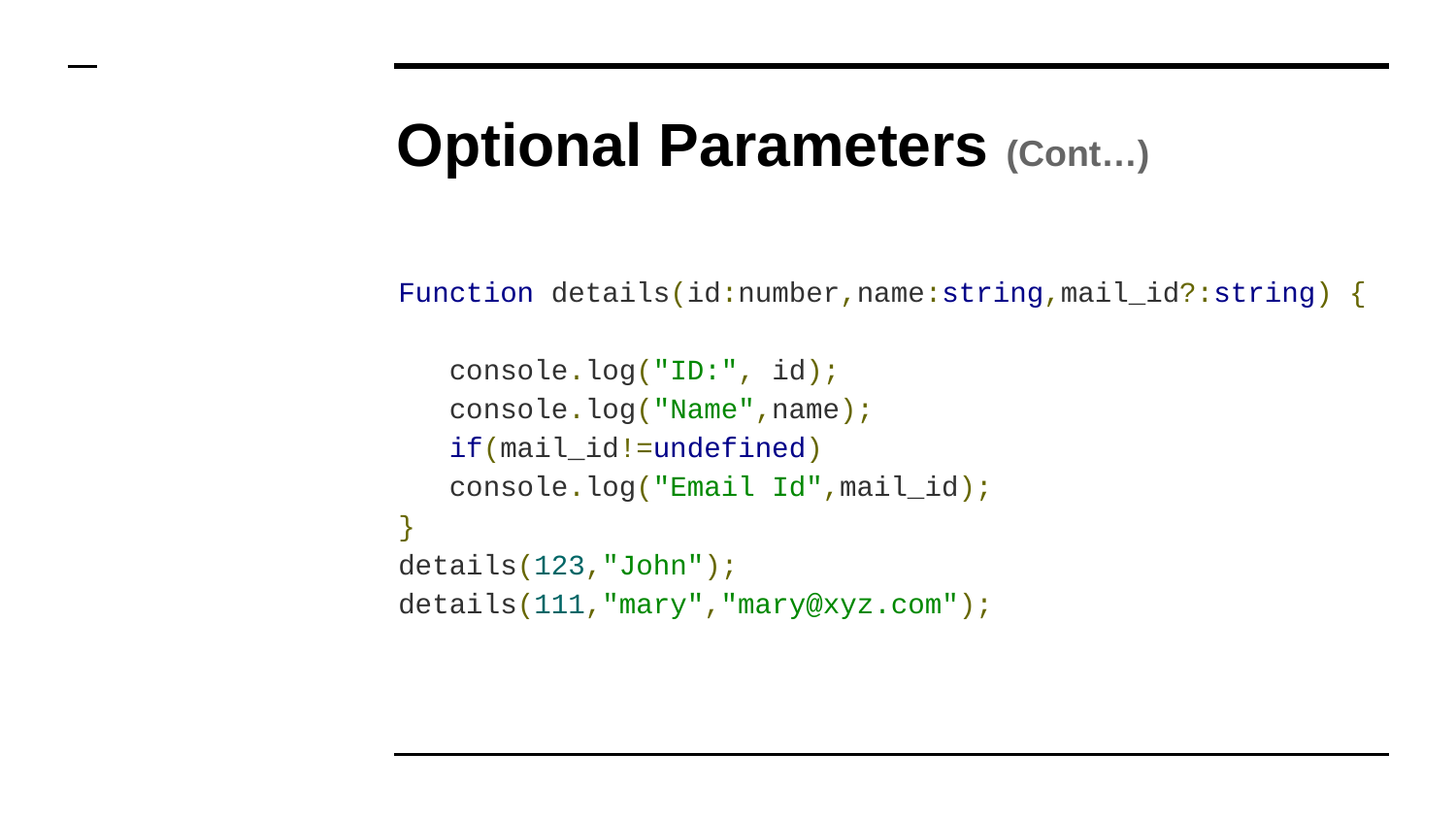

# Optional Parameters (Cont…)
Function details(id:number,name:string,mail_id?:string) {
   console.log("ID:", id);
   console.log("Name",name);
   if(mail_id!=undefined)
   console.log("Email Id",mail_id);
}
details(123,"John");
details(111,"mary","mary@xyz.com");